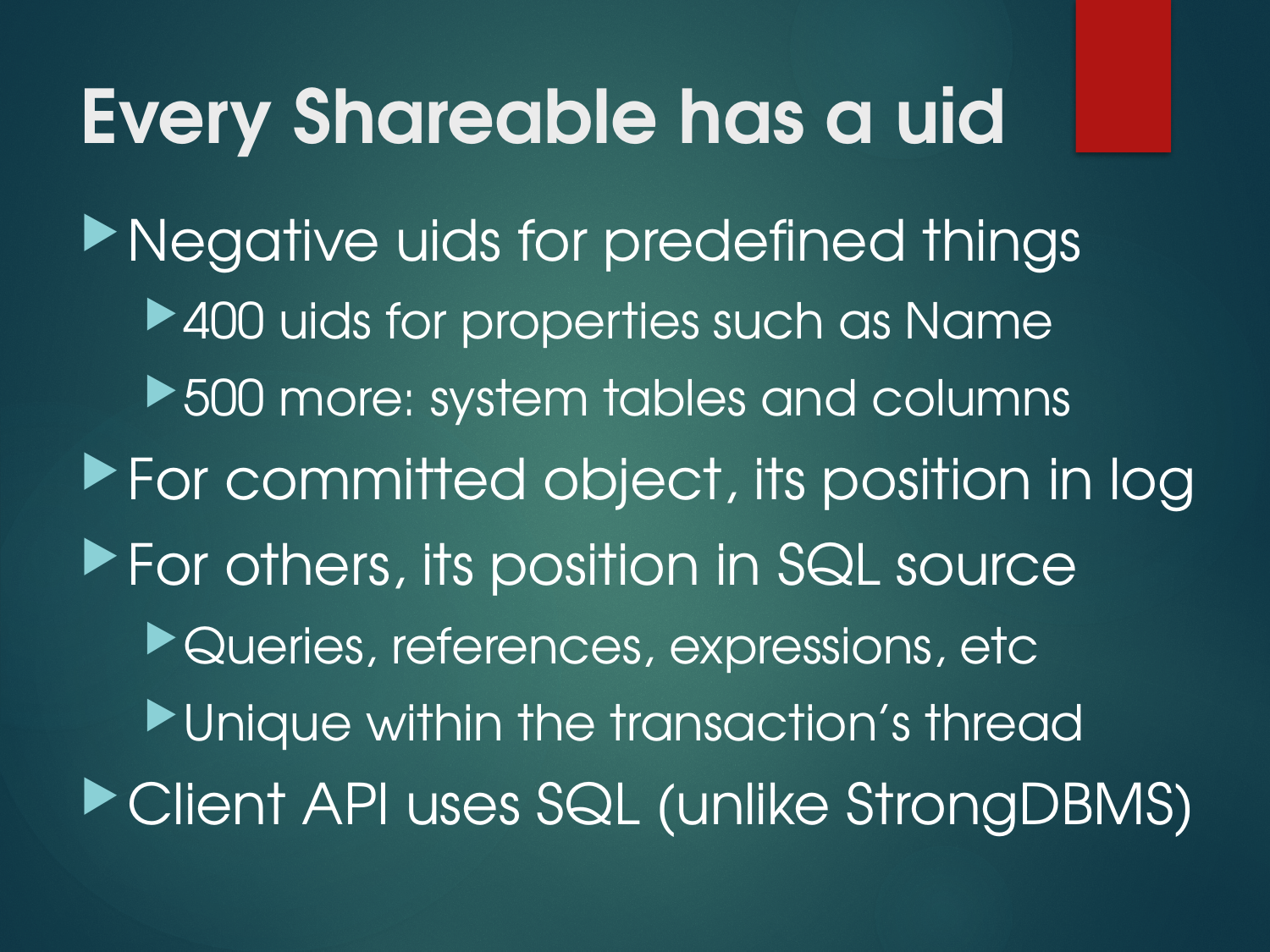

# Every Shareable has a uid
Negative uids for predefined things
400 uids for properties such as Name
500 more: system tables and columns
For committed object, its position in log
For others, its position in SQL source
Queries, references, expressions, etc
Unique within the transaction’s thread
Client API uses SQL (unlike StrongDBMS)